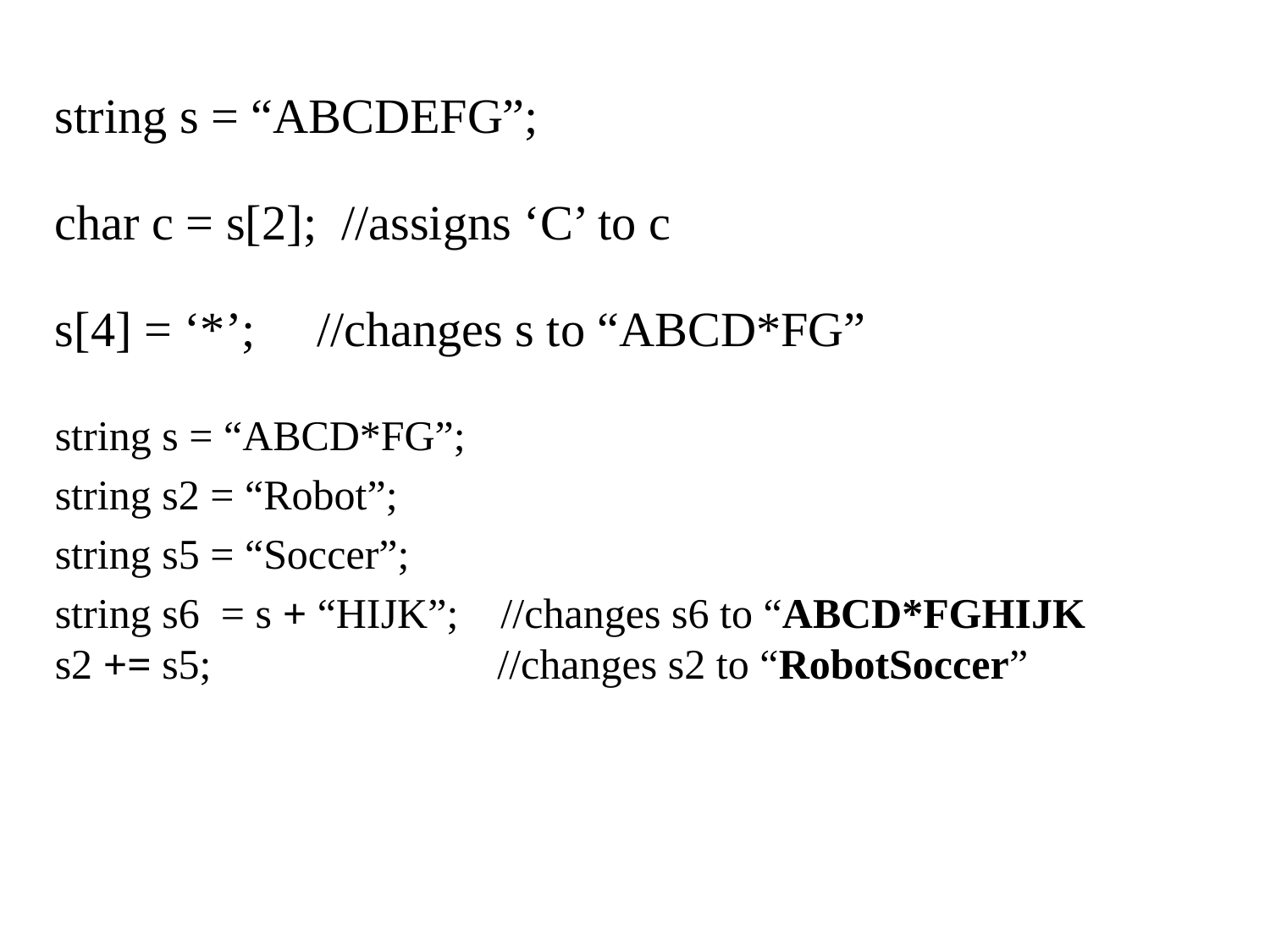

string s = “ABCDEFG”;

char c = s[2];  //assigns ‘C’ to c

s[4] = ‘*’;     //changes s to “ABCD*FG”
string s = “ABCD*FG”;
string s2 = “Robot”;
string s5 = “Soccer”;
string s6  = s + “HIJK”;    //changes s6 to “ABCD*FGHIJK            s2 += s5;                           //changes s2 to “RobotSoccer”